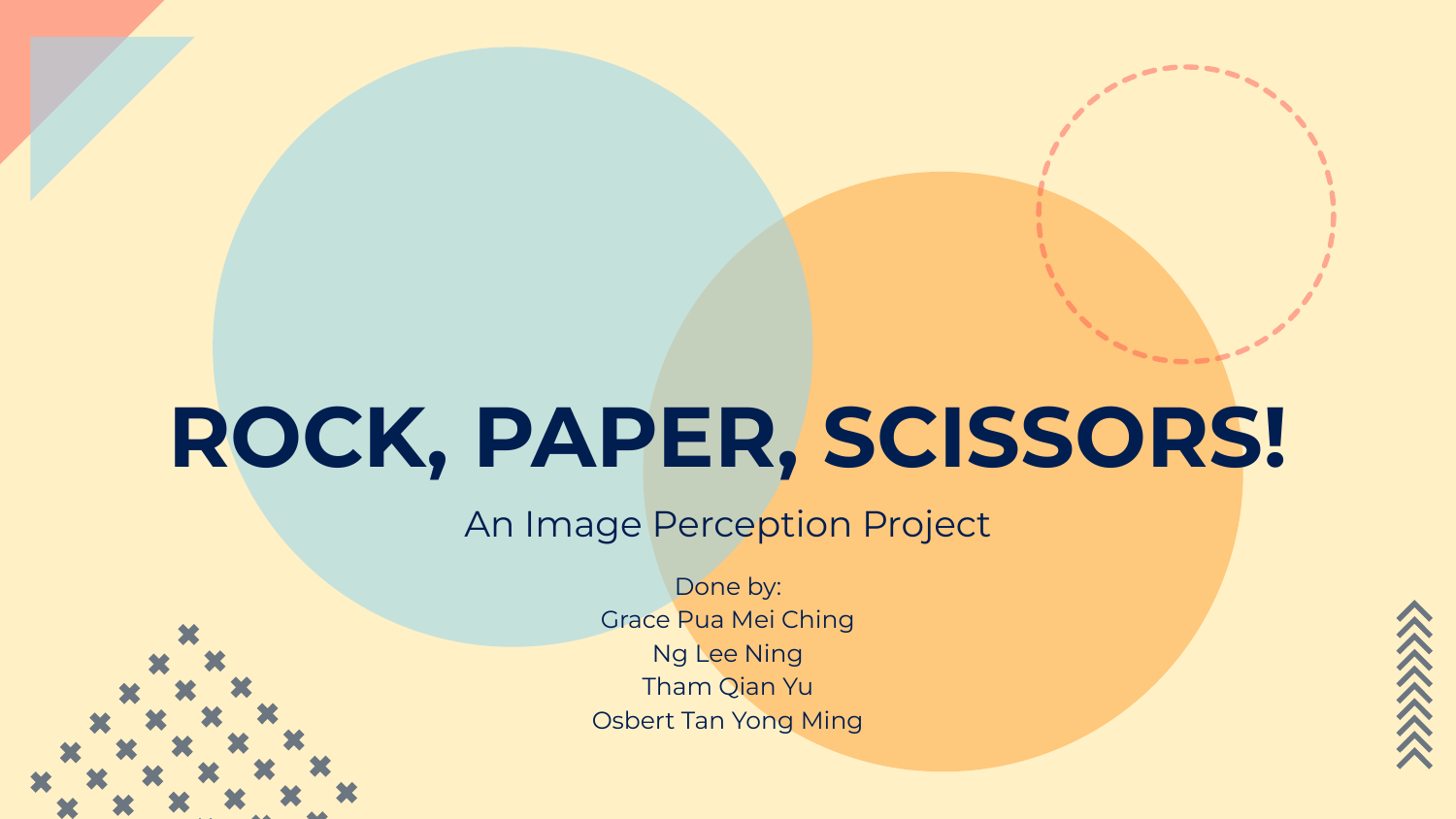

# ROCK, PAPER, SCISSORS!
An Image Perception Project
Done by:
Grace Pua Mei Ching
Ng Lee Ning
Tham Qian Yu
Osbert Tan Yong Ming